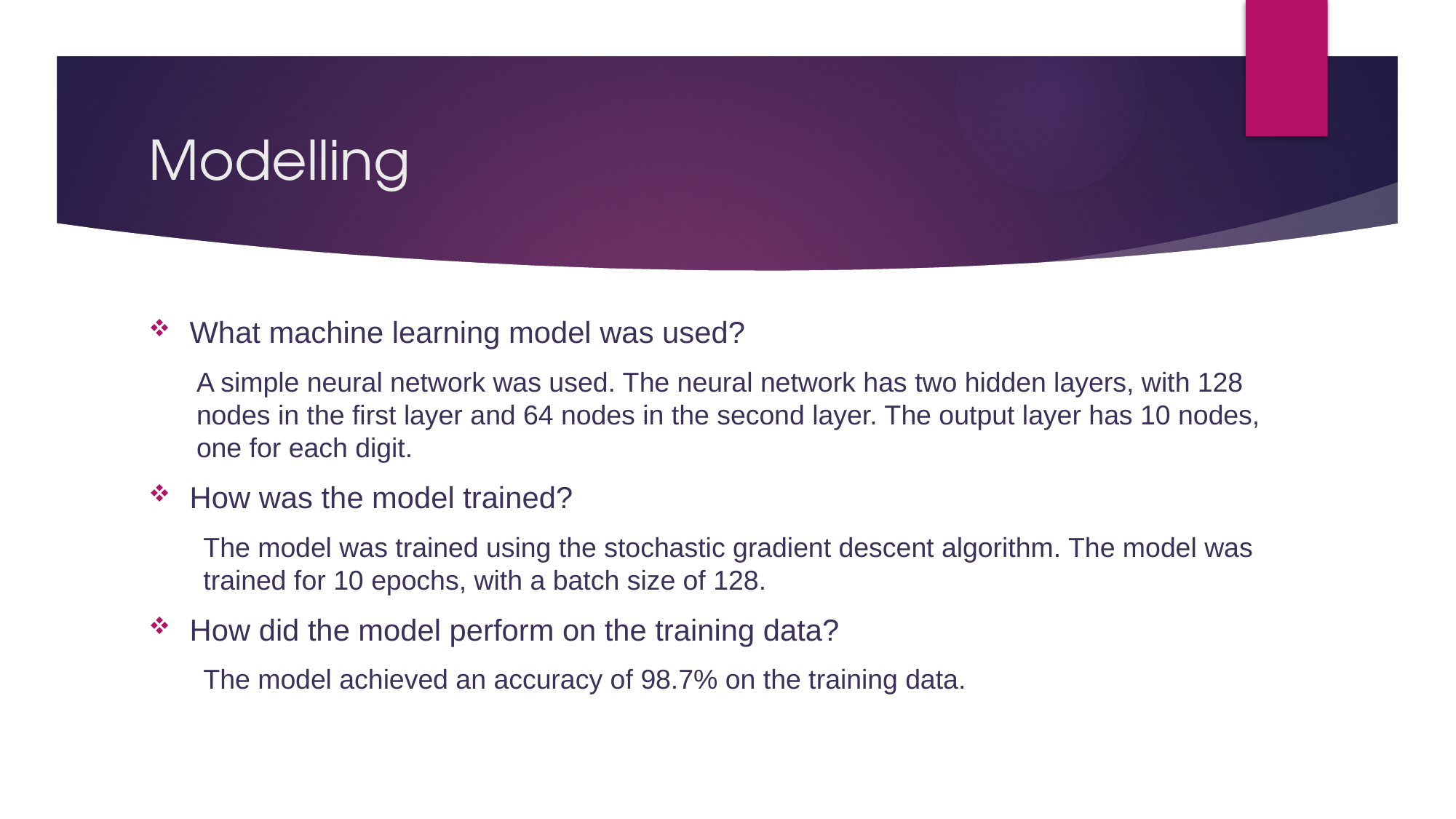

# Modelling
What machine learning model was used?
A simple neural network was used. The neural network has two hidden layers, with 128 nodes in the first layer and 64 nodes in the second layer. The output layer has 10 nodes, one for each digit.
How was the model trained?
The model was trained using the stochastic gradient descent algorithm. The model was trained for 10 epochs, with a batch size of 128.
How did the model perform on the training data?
The model achieved an accuracy of 98.7% on the training data.